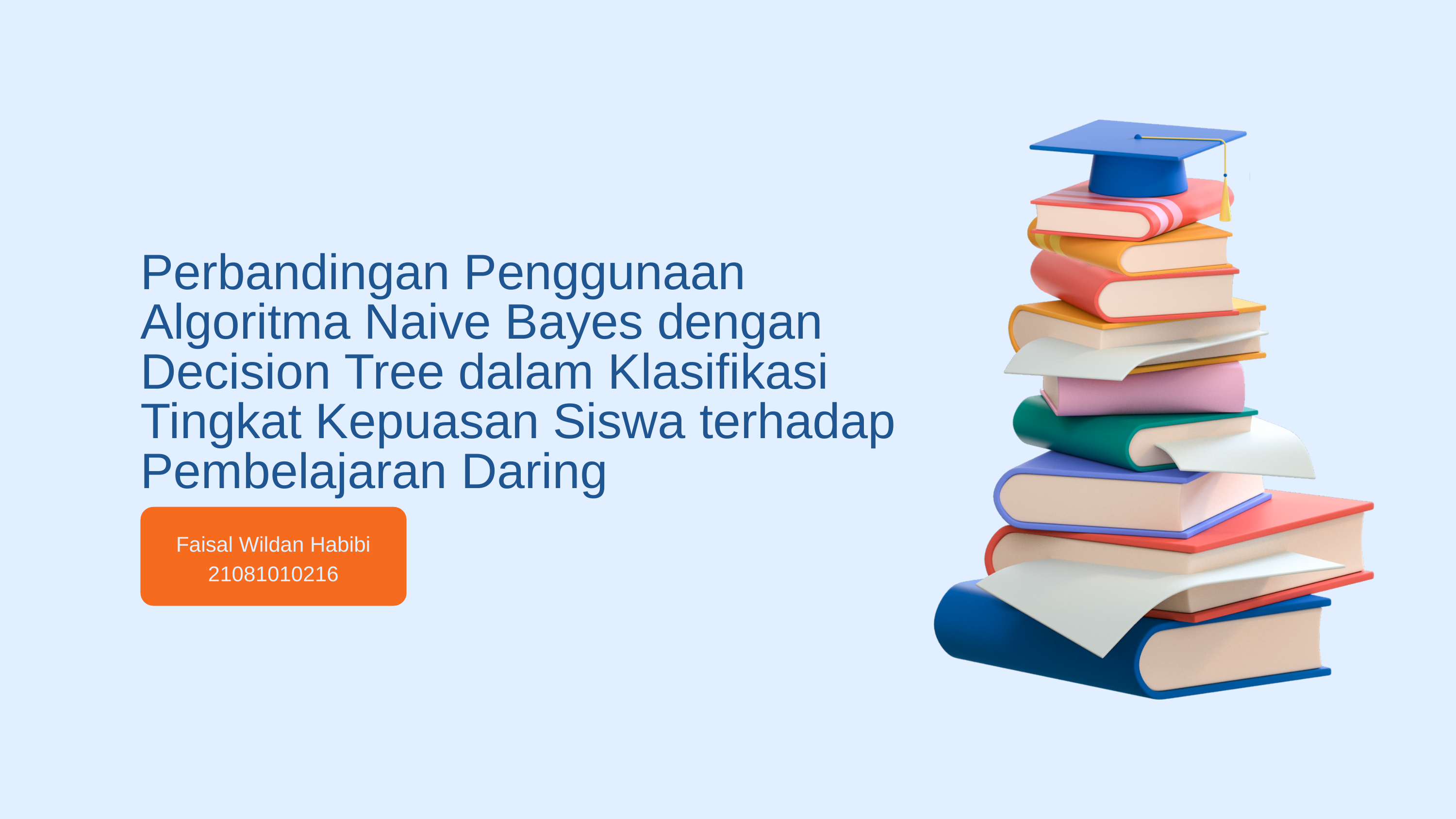

Perbandingan Penggunaan Algoritma Naive Bayes dengan Decision Tree dalam Klasifikasi Tingkat Kepuasan Siswa terhadap Pembelajaran Daring

Faisal Wildan Habibi
21081010216